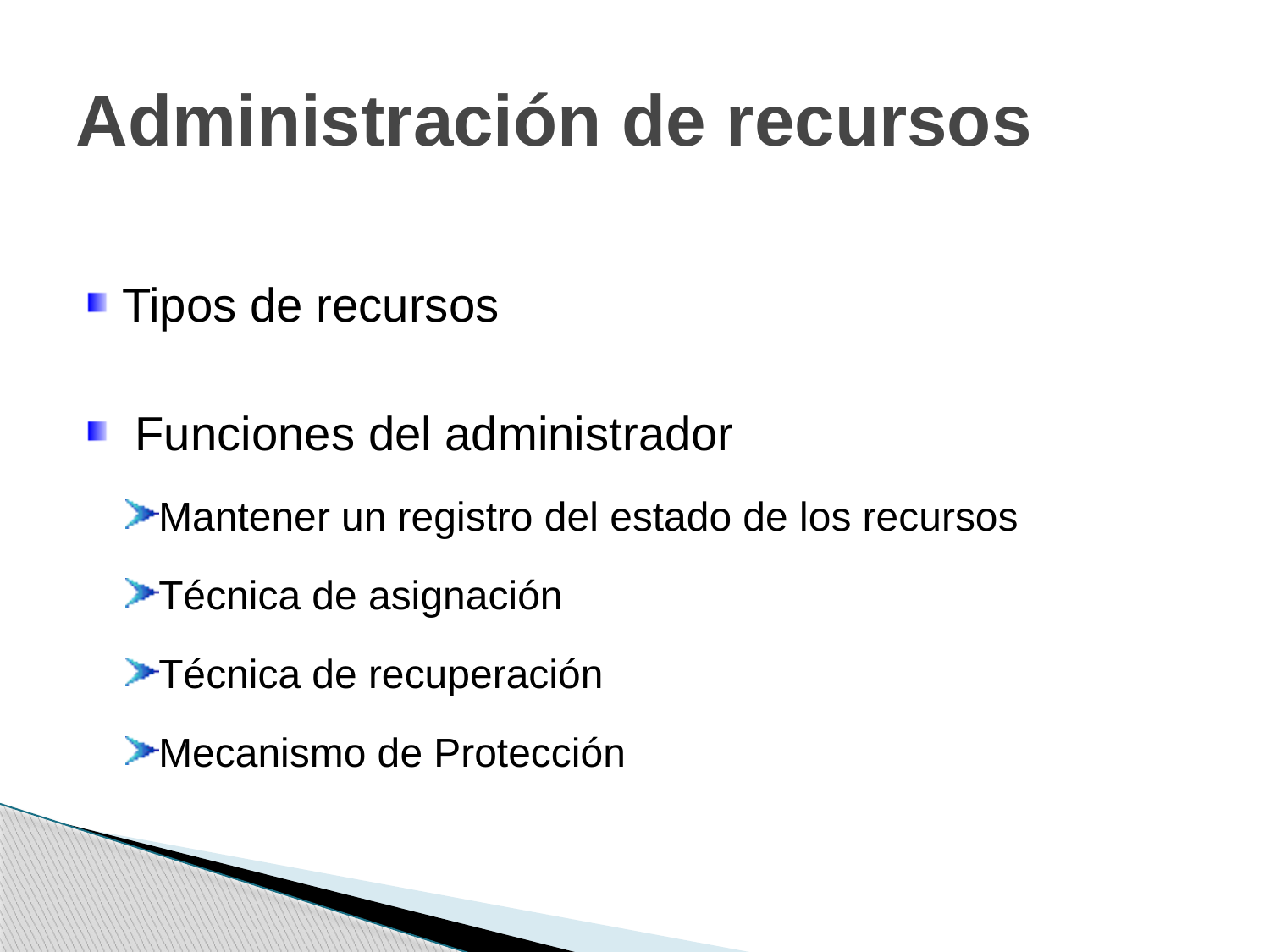

# Administración de recursos

Tipos de recursos

 Funciones del administrador
Mantener un registro del estado de los recursos
Técnica de asignación
Técnica de recuperación
Mecanismo de Protección